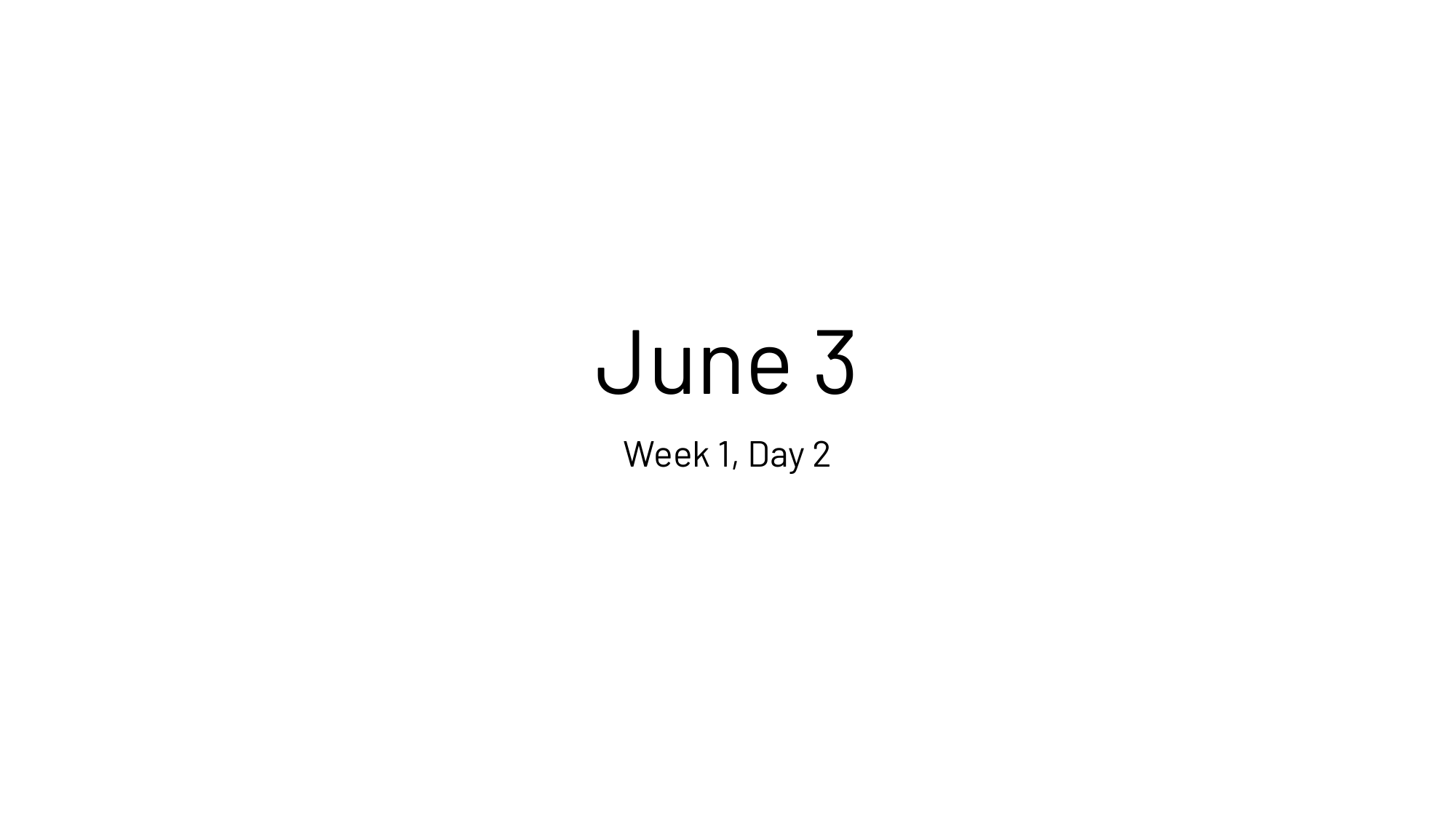

# June 3
Week 1, Day 2